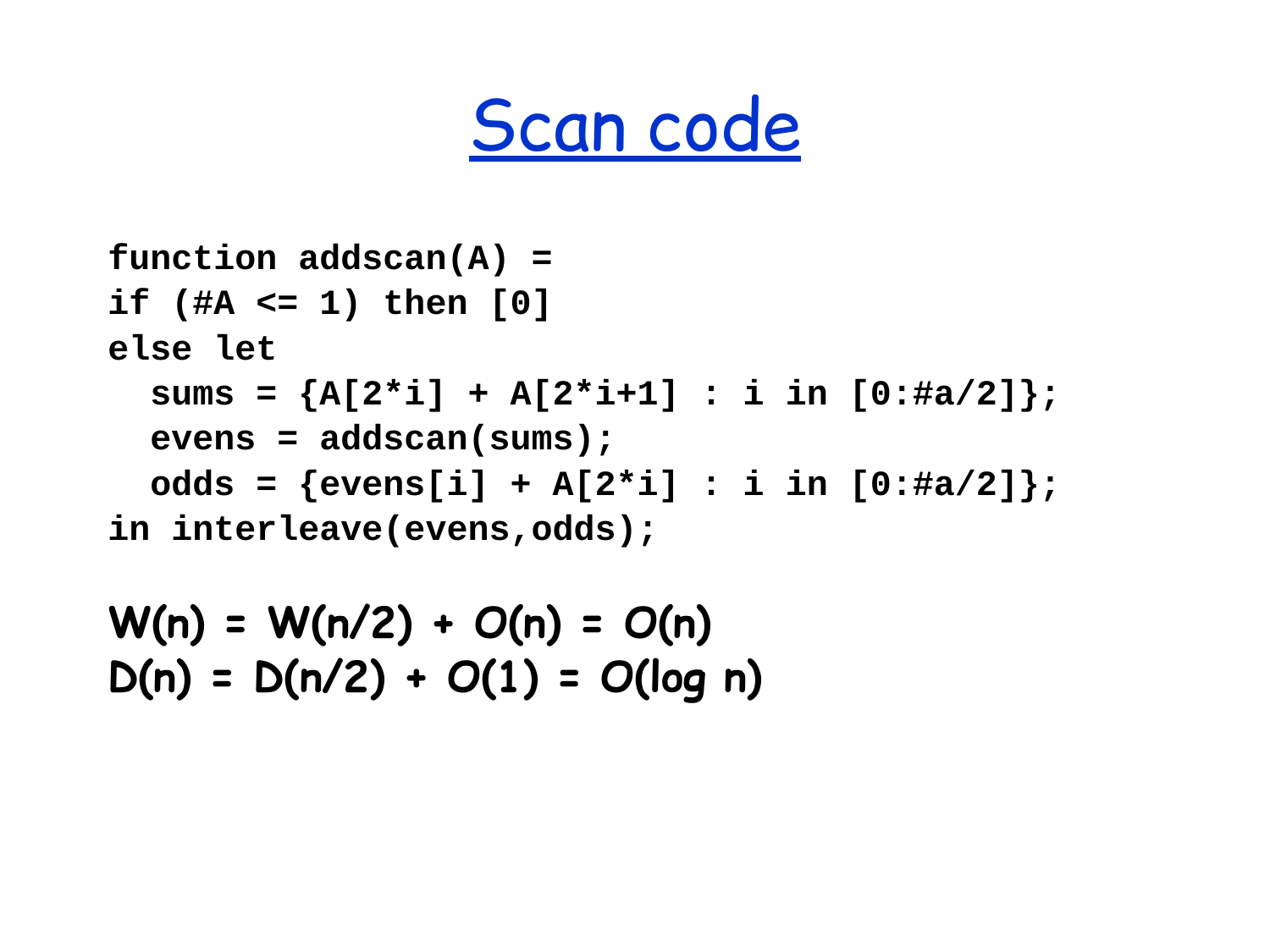

# Scan code
function addscan(A) =
if (#A <= 1) then [0]
else let
  sums = {A[2*i] + A[2*i+1] : i in [0:#a/2]};
  evens = addscan(sums);
  odds = {evens[i] + A[2*i] : i in [0:#a/2]};
in interleave(evens,odds);

W(n) = W(n/2) + O(n) = O(n)
D(n) = D(n/2) + O(1) = O(log n)